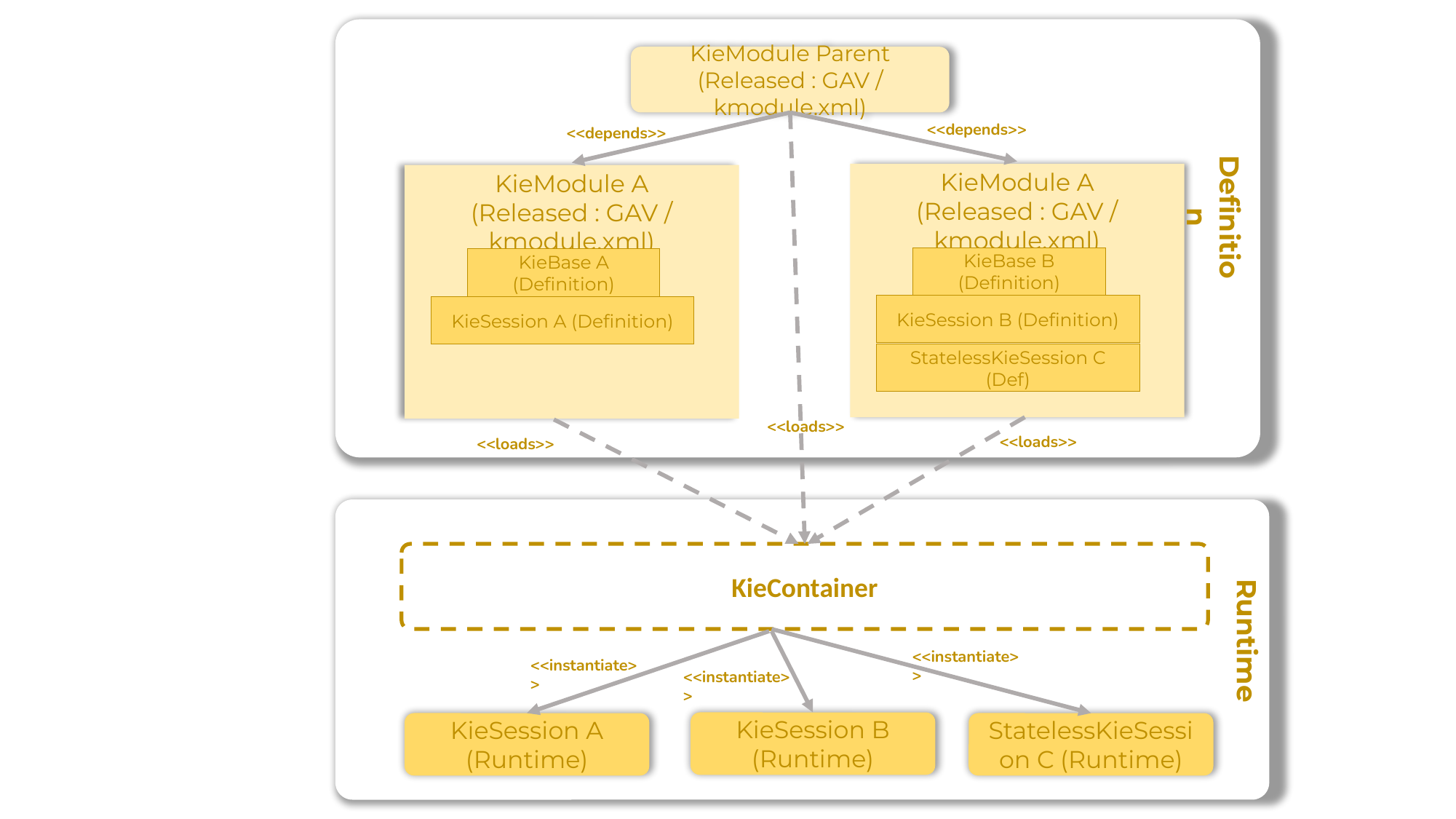

KieModule Parent (Released : GAV / kmodule.xml)
<<depends>>
<<depends>>
KieModule A
(Released : GAV / kmodule.xml)

KieBase B (Definition)
KieSession B (Definition)
StatelessKieSession C (Def)
KieModule A
(Released : GAV / kmodule.xml)

KieBase A (Definition)
KieSession A (Definition)
Definition
<<loads>>
<<loads>>
<<loads>>

KieContainer
Runtime
<<instantiate>>
<<instantiate>>
<<instantiate>>
KieSession B (Runtime)
KieSession A (Runtime)
StatelessKieSession C (Runtime)